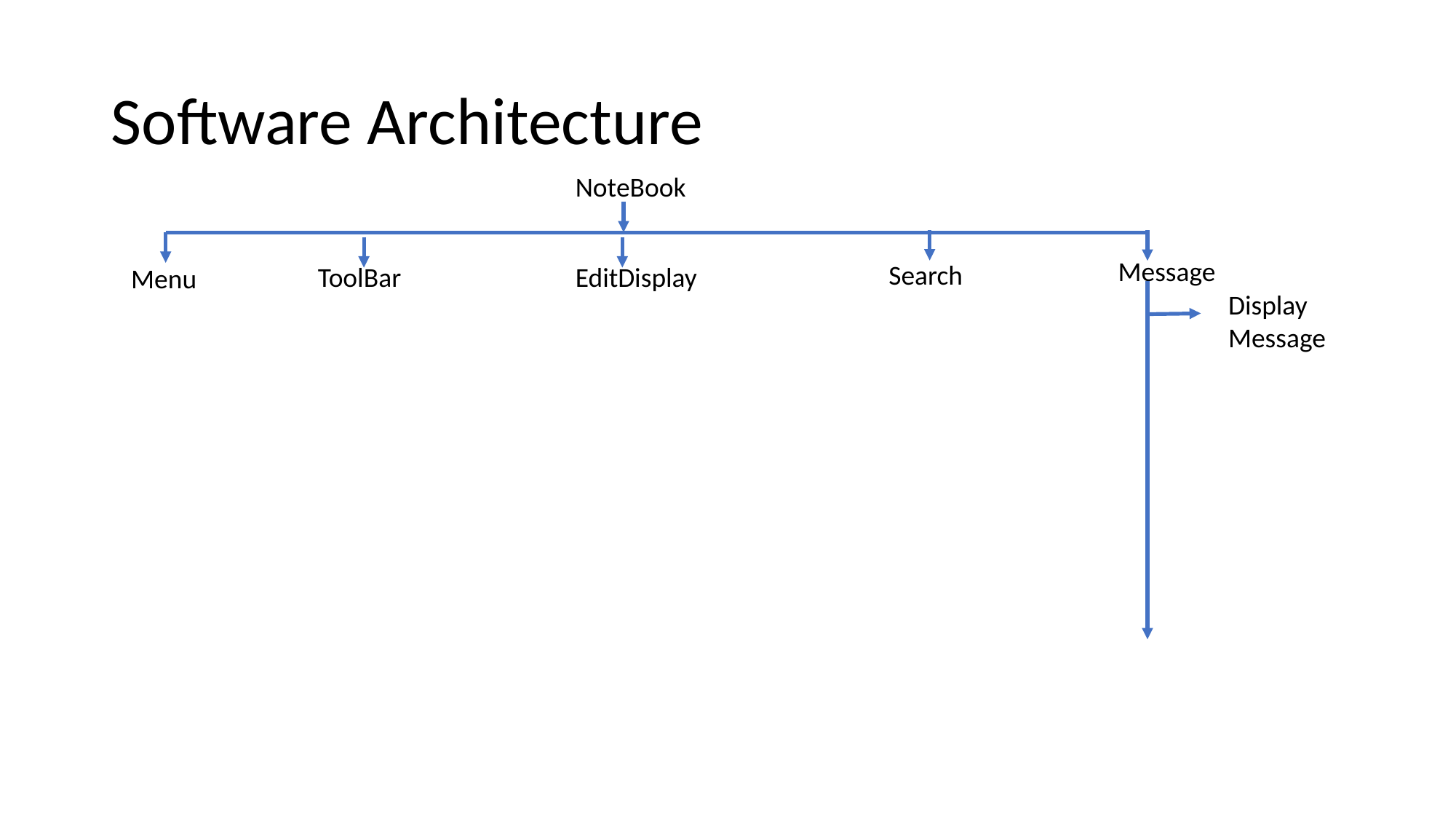

# Software Architecture
NoteBook
Message
Search
ToolBar
EditDisplay
Menu
Display Message